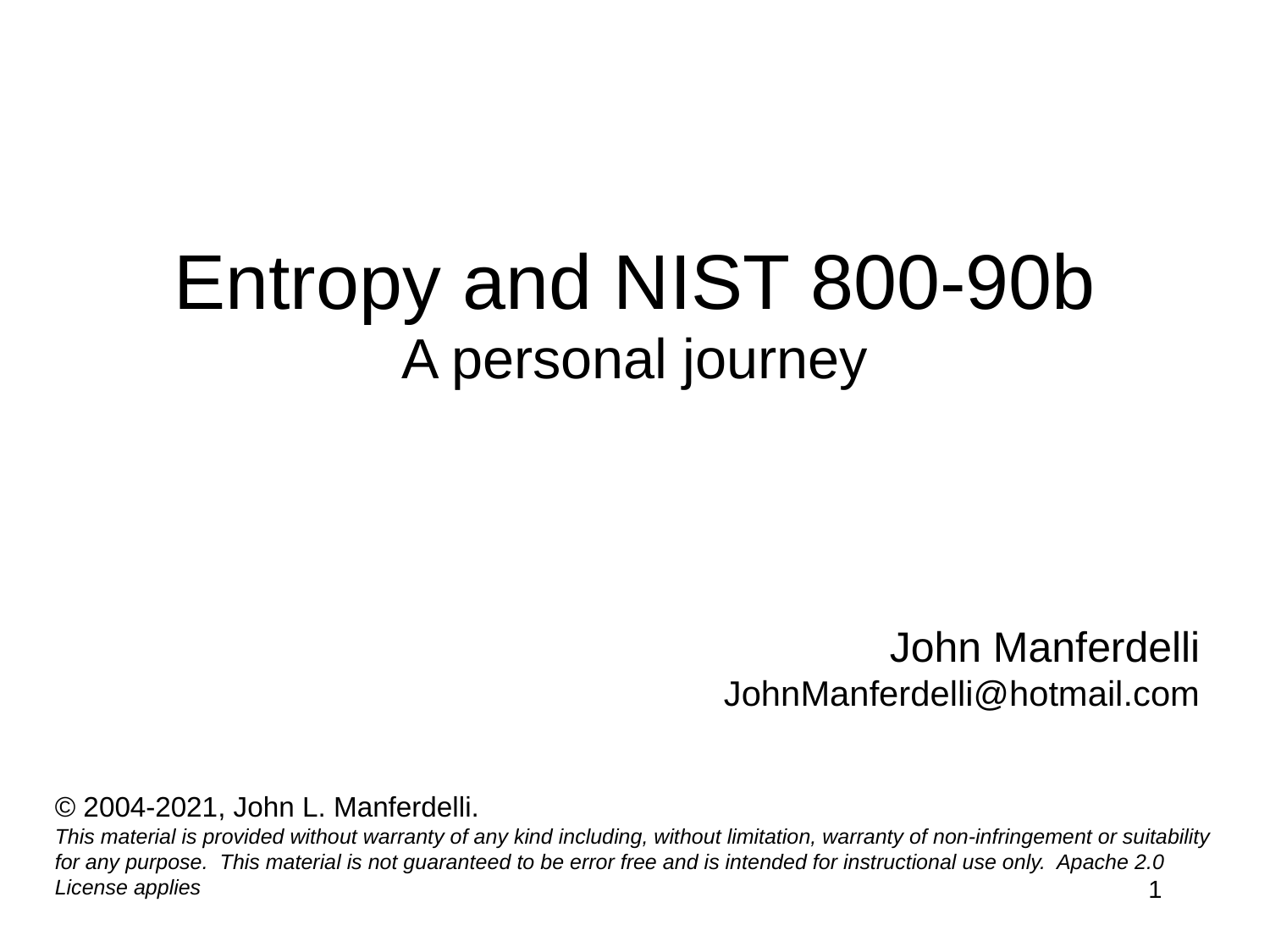

Entropy and NIST 800-90b
A personal journey
John Manferdelli
JohnManferdelli@hotmail.com
© 2004-2021, John L. Manferdelli.
This material is provided without warranty of any kind including, without limitation, warranty of non-infringement or suitability for any purpose.  This material is not guaranteed to be error free and is intended for instructional use only.  Apache 2.0 License applies

1